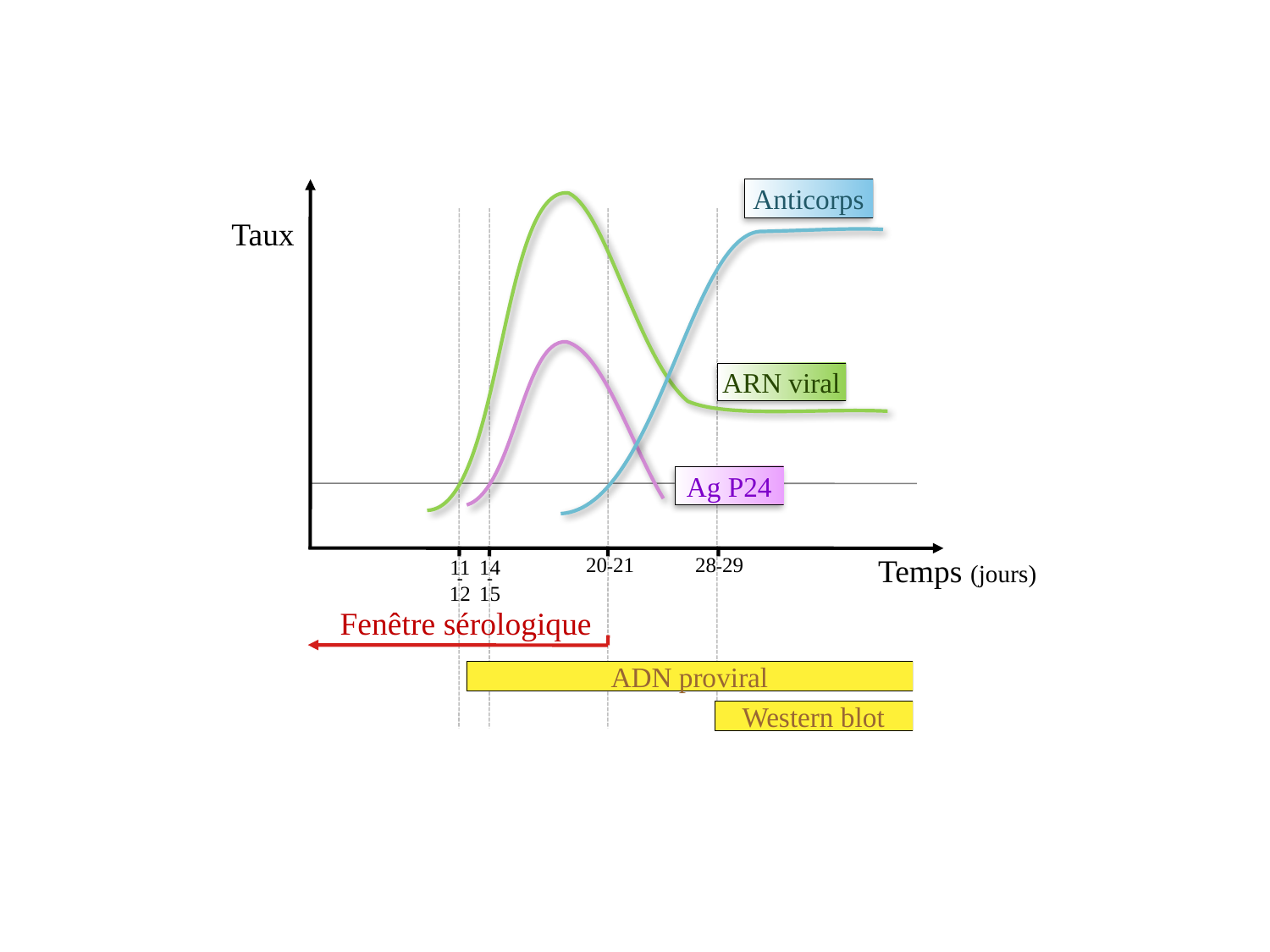

Anticorps

Taux

ARN viral
Ag P24
20-21
28-29
14
-
15
11
-
12
Temps (jours)
Fenêtre sérologique
ADN proviral
Western blot